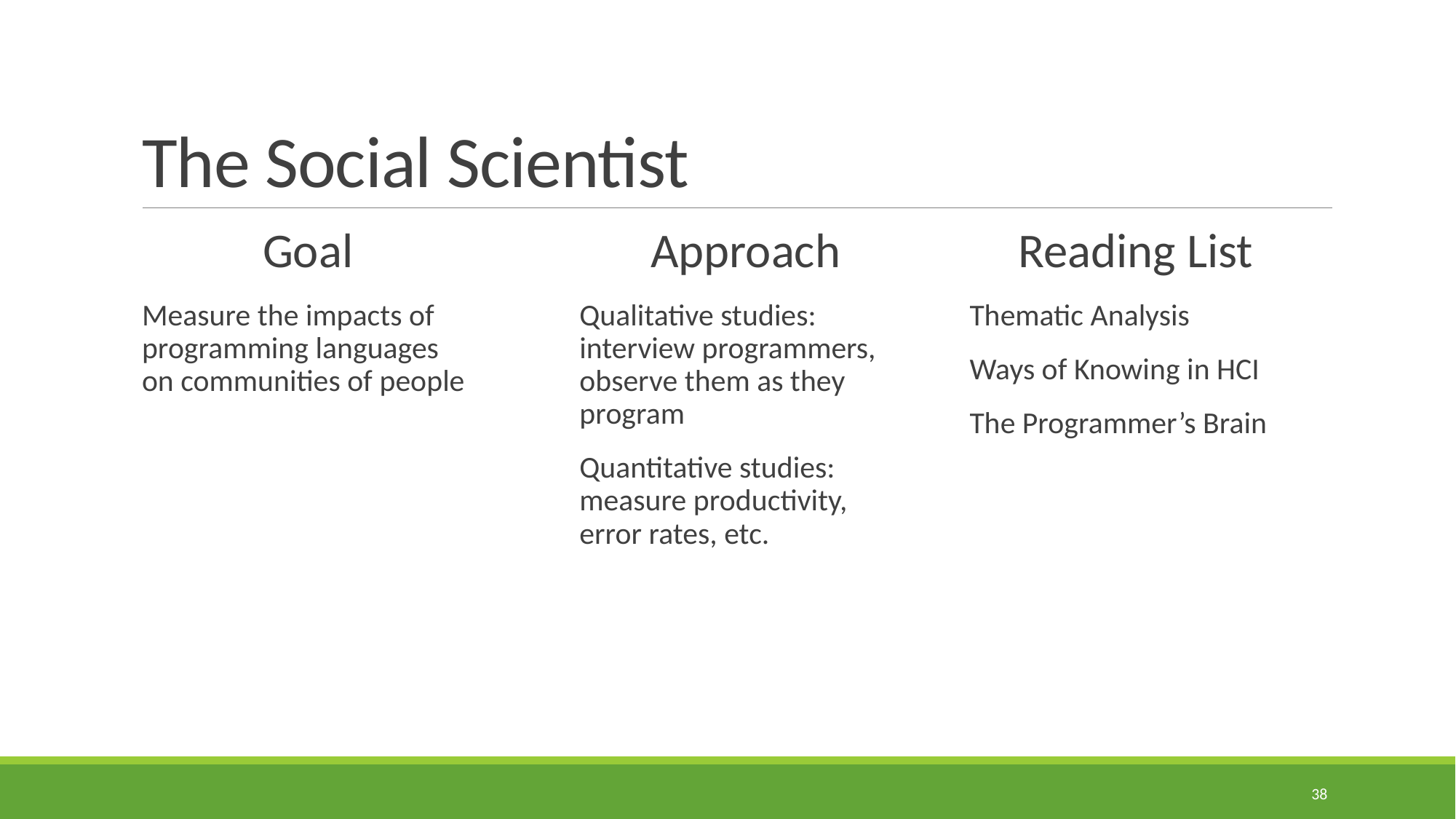

# The Social Scientist
Reading List
Thematic Analysis
Ways of Knowing in HCI
The Programmer’s Brain
Goal
Measure the impacts of programming languages on communities of people
Approach
Qualitative studies: interview programmers, observe them as they program
Quantitative studies: measure productivity, error rates, etc.
38